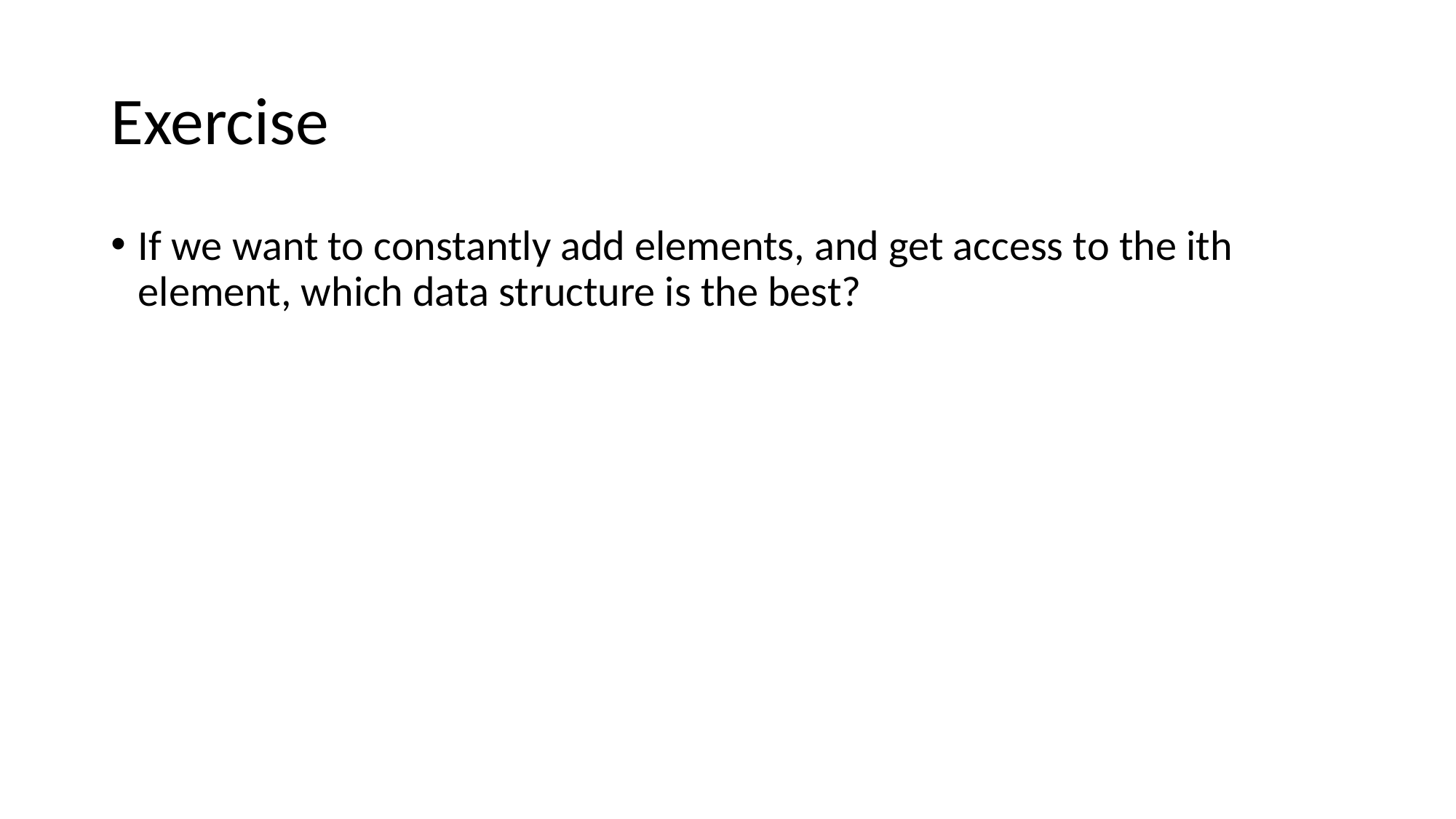

# Exercise
If we want to constantly add elements, and get access to the ith element, which data structure is the best?